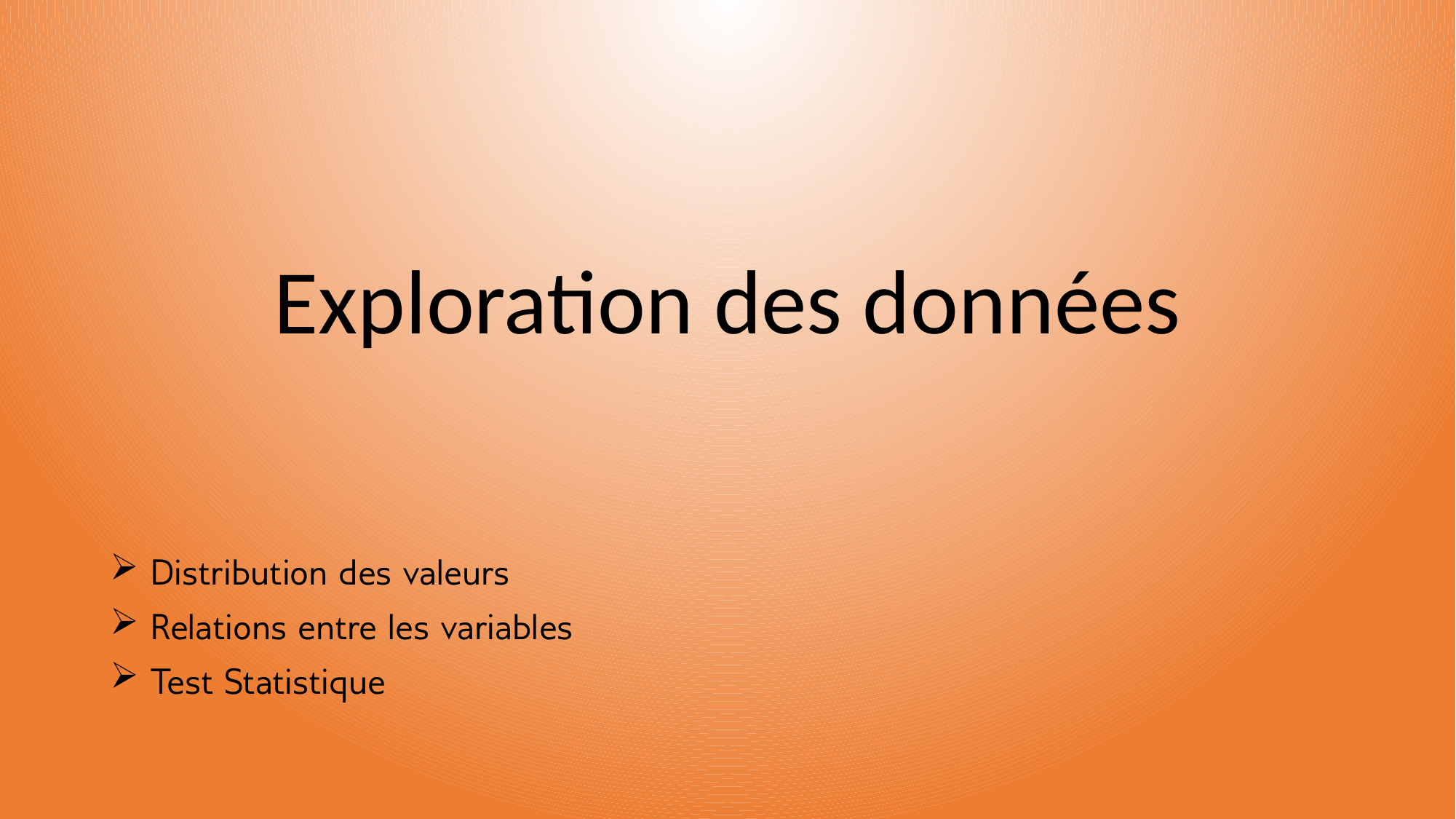

# Exploration des données
Distribution des valeurs
Relations entre les variables
Test Statistique